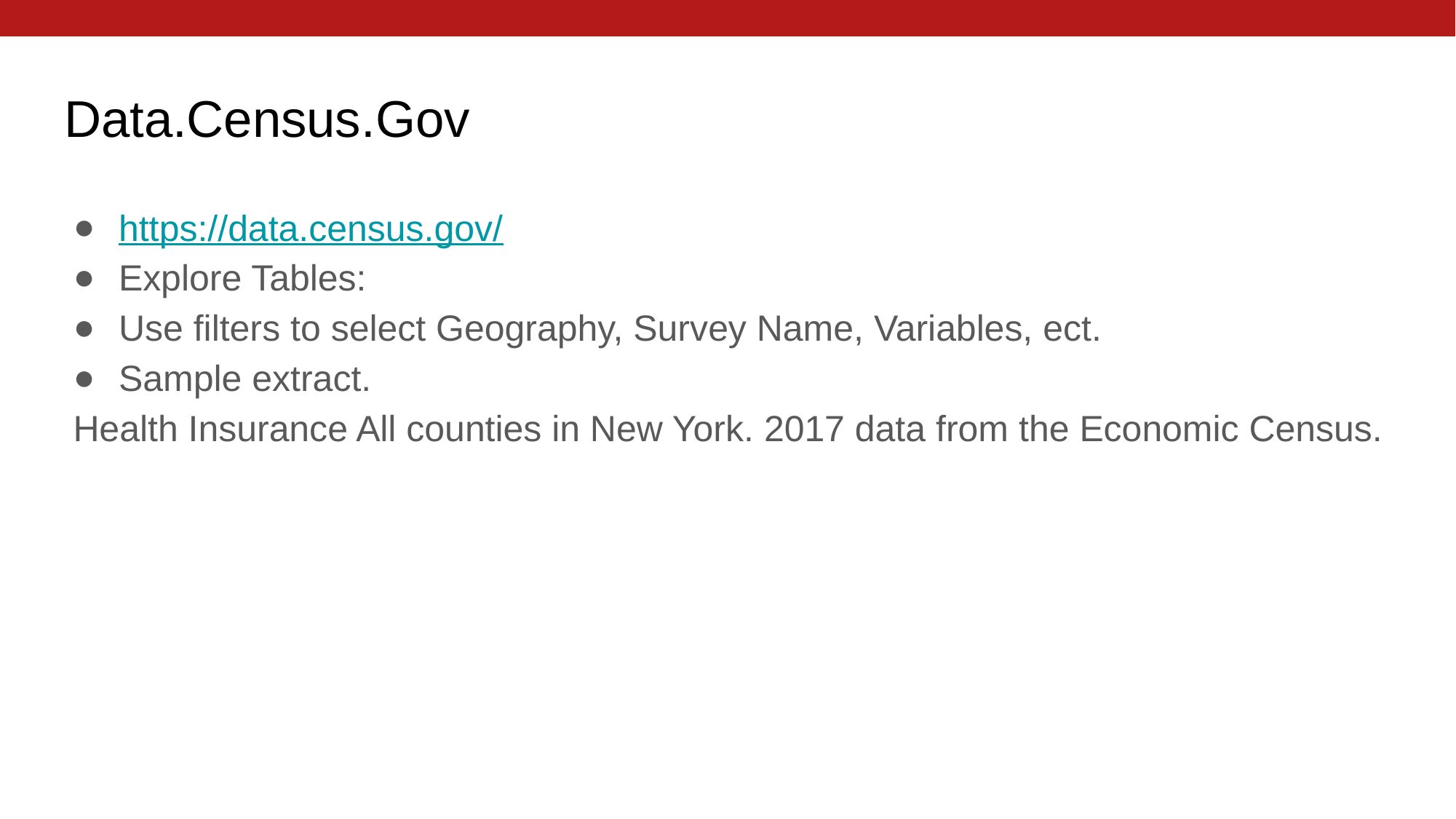

# Data.Census.Gov
https://data.census.gov/
Explore Tables:
Use filters to select Geography, Survey Name, Variables, ect.
Sample extract.
Health Insurance All counties in New York. 2017 data from the Economic Census.